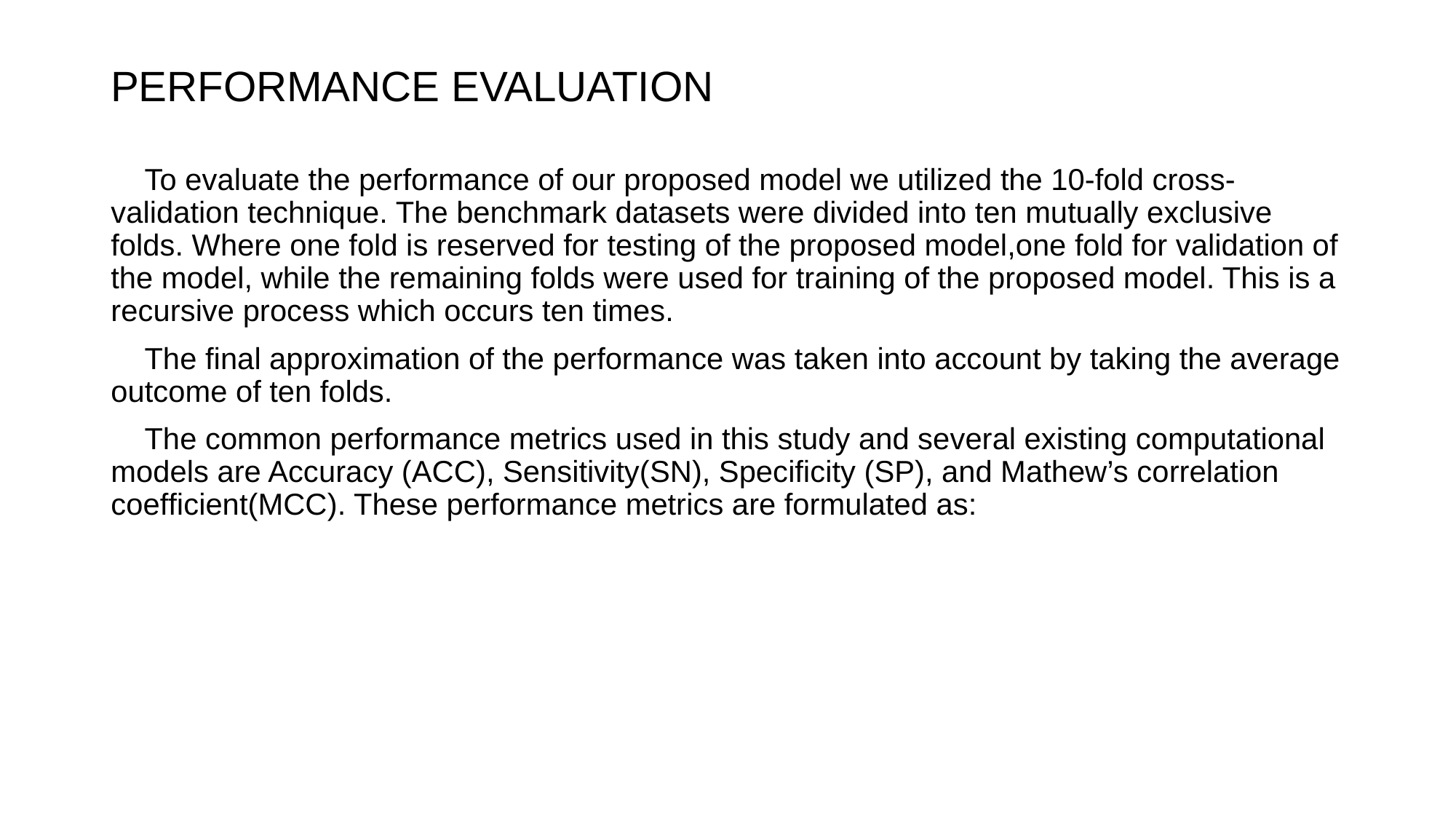

PERFORMANCE EVALUATION
    To evaluate the performance of our proposed model we utilized the 10-fold cross-validation technique. The benchmark datasets were divided into ten mutually exclusive folds. Where one fold is reserved for testing of the proposed model,one fold for validation of the model, while the remaining folds were used for training of the proposed model. This is a recursive process which occurs ten times.
    The ﬁnal approximation of the performance was taken into account by taking the average outcome of ten folds.
    The common performance metrics used in this study and several existing computational models are Accuracy (ACC), Sensitivity(SN), Speciﬁcity (SP), and Mathew’s correlation coefﬁcient(MCC). These performance metrics are formulated as: